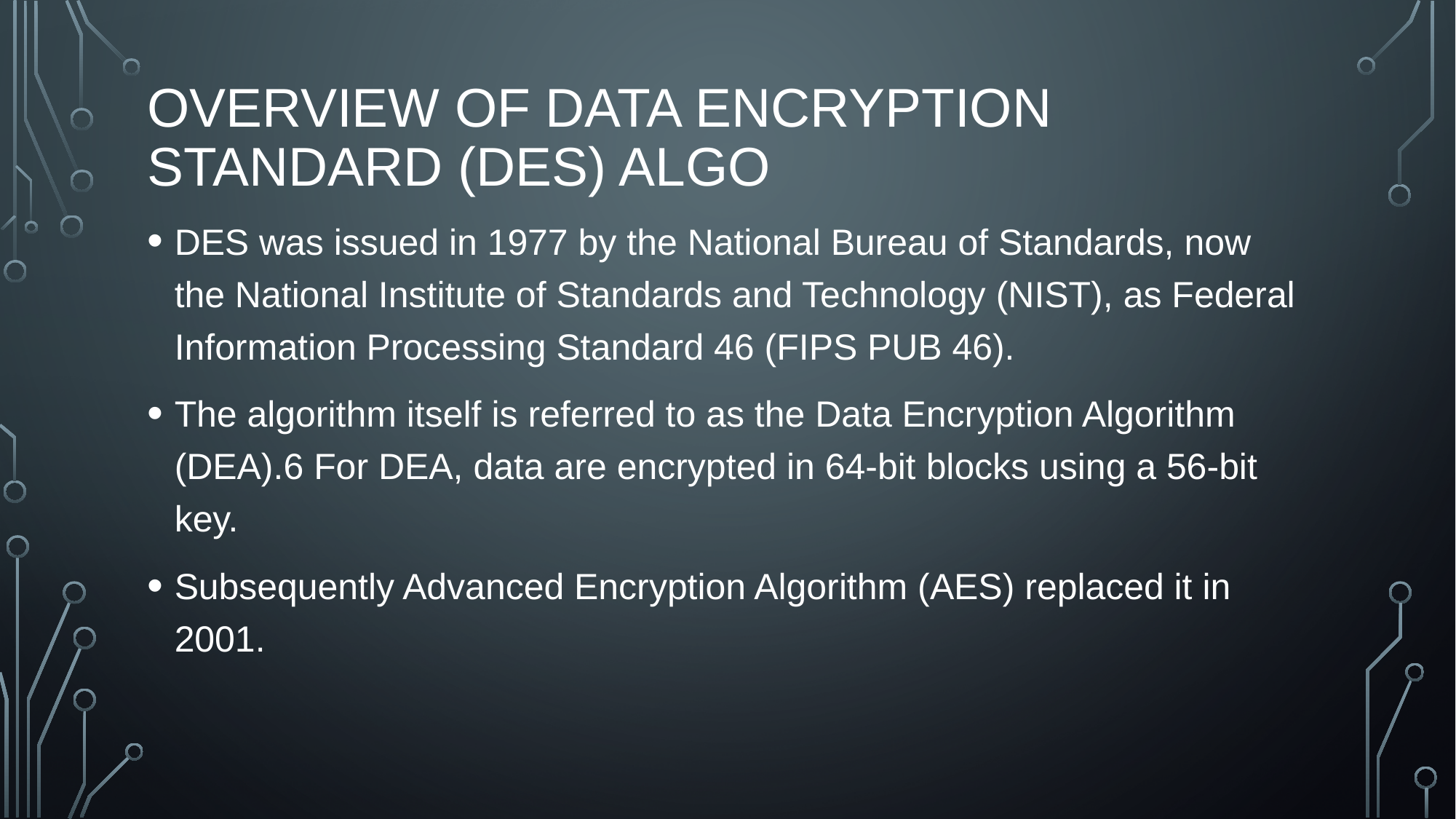

# Overview of Data encryption standard (des) algo
DES was issued in 1977 by the National Bureau of Standards, now the National Institute of Standards and Technology (NIST), as Federal Information Processing Standard 46 (FIPS PUB 46).
The algorithm itself is referred to as the Data Encryption Algorithm (DEA).6 For DEA, data are encrypted in 64-bit blocks using a 56-bit key.
Subsequently Advanced Encryption Algorithm (AES) replaced it in 2001.